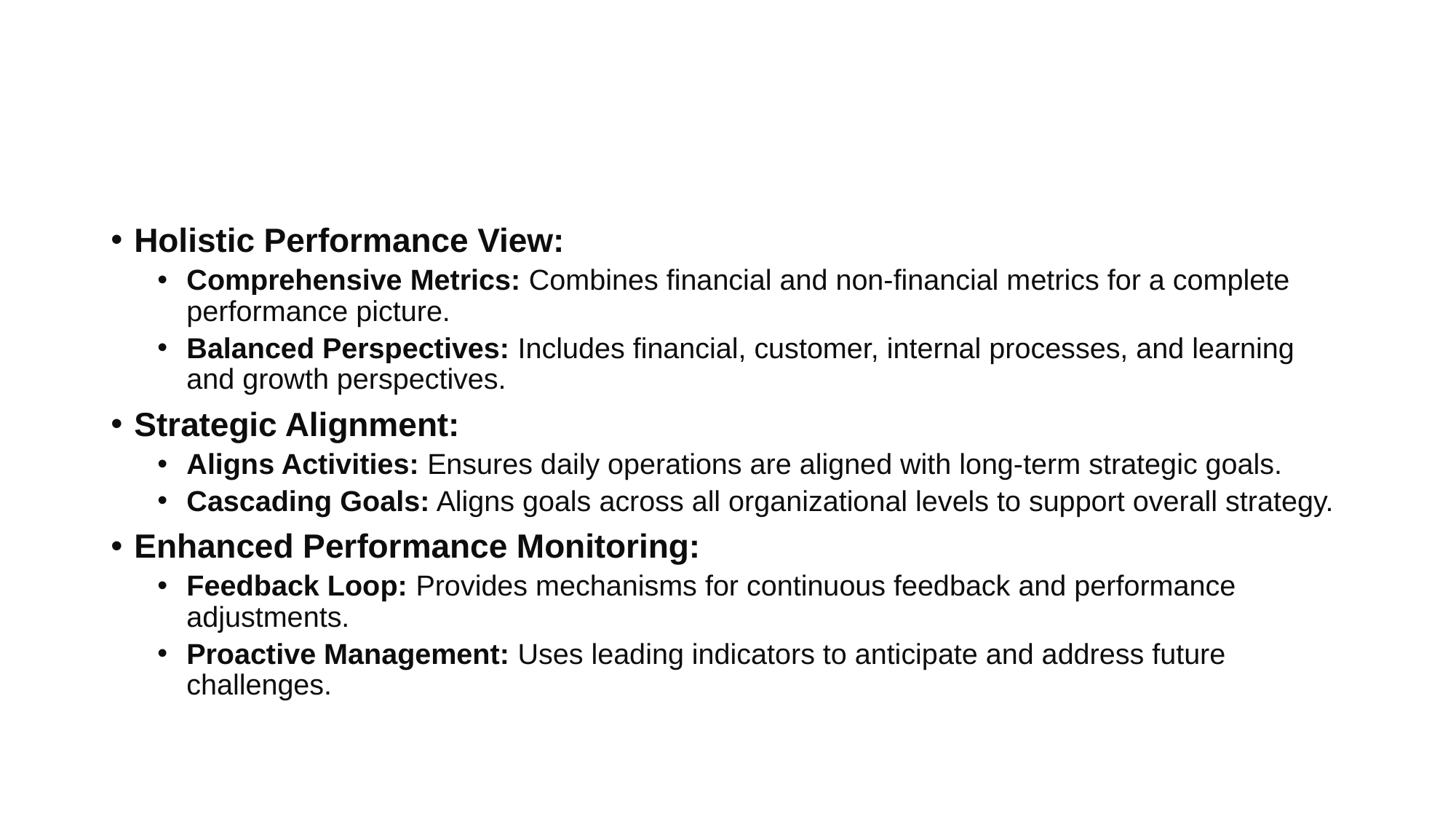

#
Holistic Performance View:
Comprehensive Metrics: Combines financial and non-financial metrics for a complete performance picture.
Balanced Perspectives: Includes financial, customer, internal processes, and learning and growth perspectives.
Strategic Alignment:
Aligns Activities: Ensures daily operations are aligned with long-term strategic goals.
Cascading Goals: Aligns goals across all organizational levels to support overall strategy.
Enhanced Performance Monitoring:
Feedback Loop: Provides mechanisms for continuous feedback and performance adjustments.
Proactive Management: Uses leading indicators to anticipate and address future challenges.